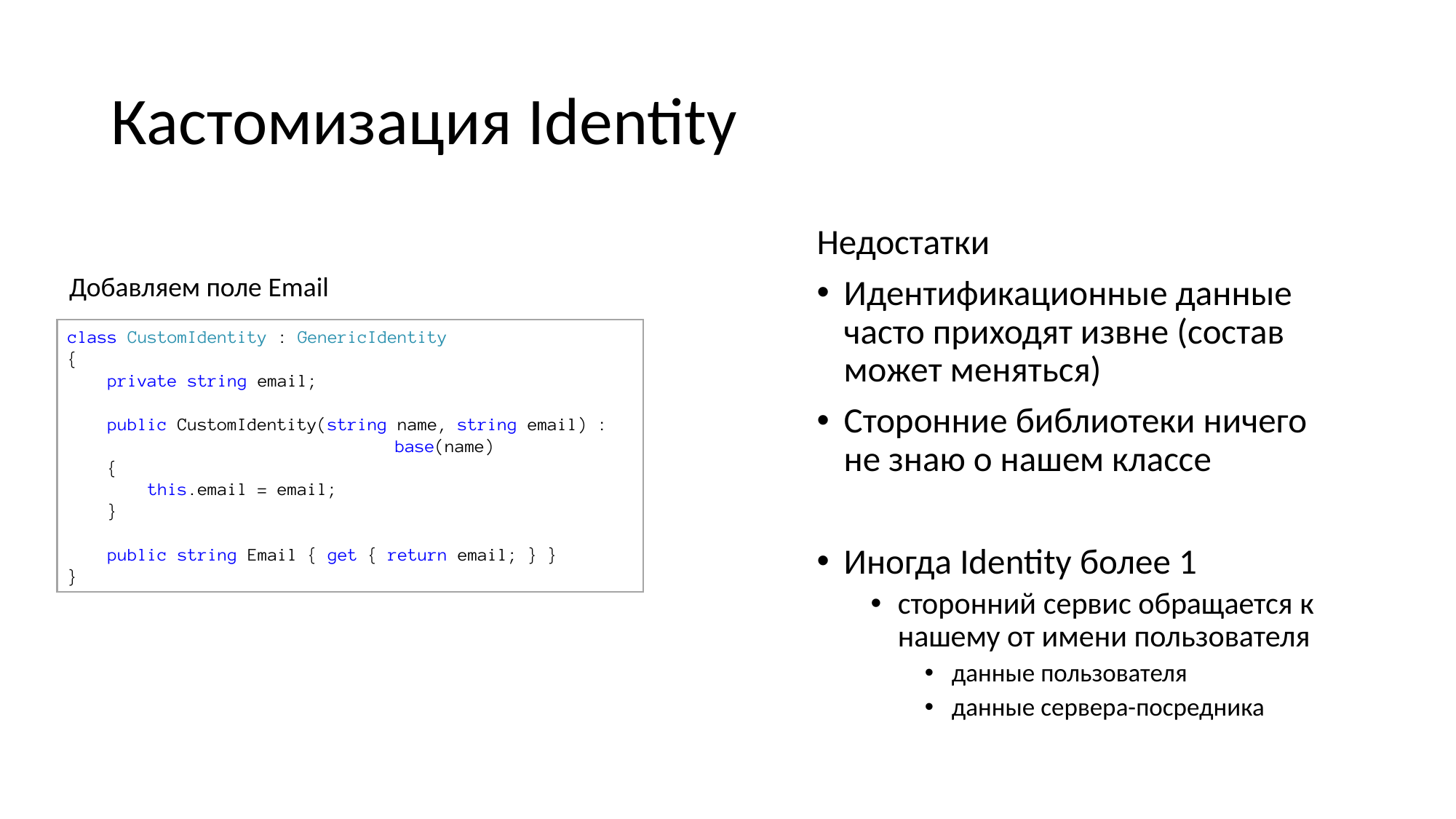

# Кастомизация Identity
Недостатки
Идентификационные данные часто приходят извне (состав может меняться)
Сторонние библиотеки ничего не знаю о нашем классе

Иногда Identity более 1
сторонний сервис обращается к нашему от имени пользователя
данные пользователя
данные сервера-посредника

Добавляем поле Email
class CustomIdentity : GenericIdentity
{
    private string email;

    public CustomIdentity(string name, string email) :
			base(name)
    {
        this.email = email;
    }

    public string Email { get { return email; } }
}